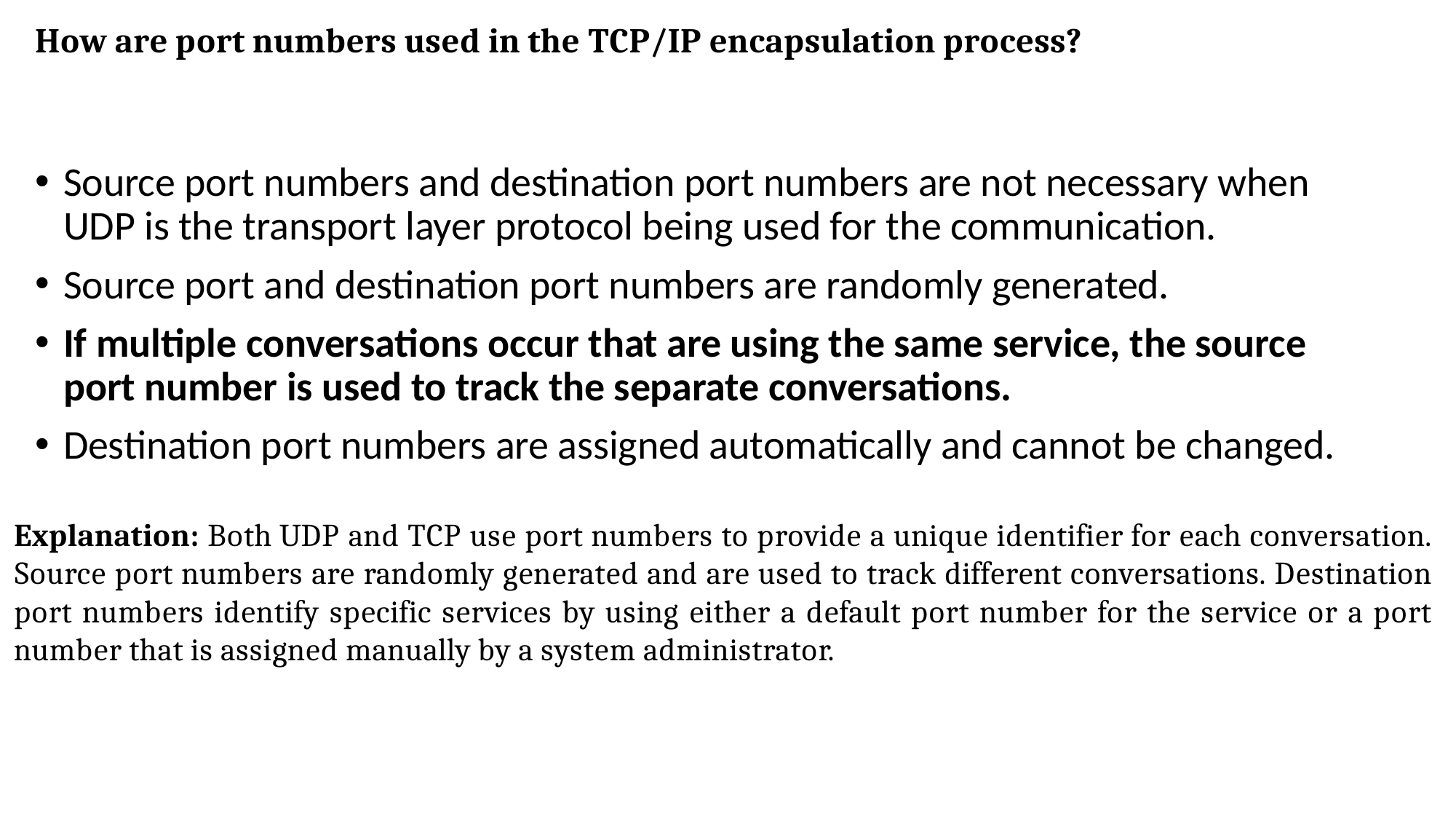

# How are port numbers used in the TCP/IP encapsulation process?
Source port numbers and destination port numbers are not necessary when UDP is the transport layer protocol being used for the communication.
Source port and destination port numbers are randomly generated.
If multiple conversations occur that are using the same service, the source port number is used to track the separate conversations.
Destination port numbers are assigned automatically and cannot be changed.
Explanation: Both UDP and TCP use port numbers to provide a unique identifier for each conversation. Source port numbers are randomly generated and are used to track different conversations. Destination port numbers identify specific services by using either a default port number for the service or a port number that is assigned manually by a system administrator.